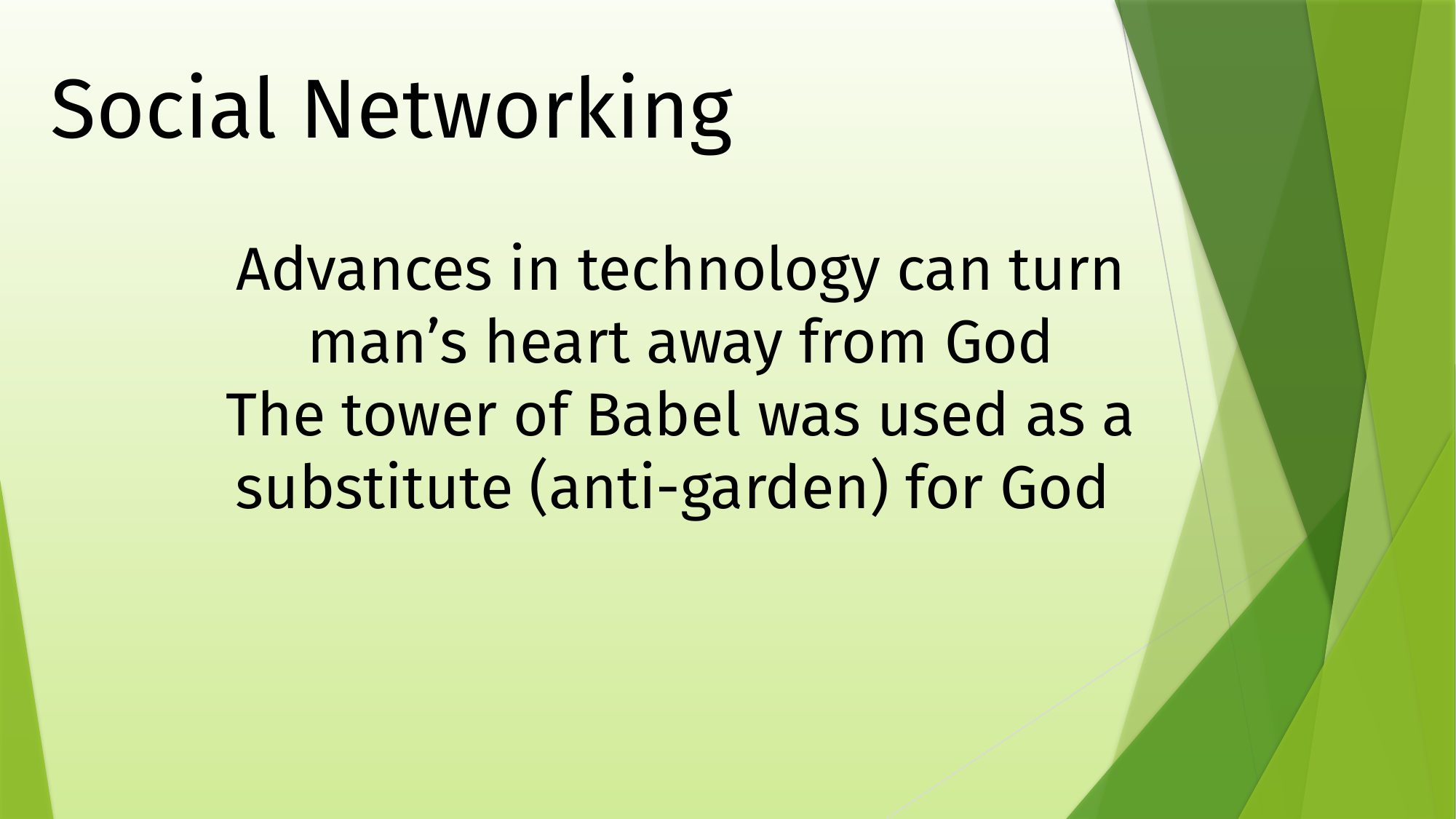

# Social Networking
Advances in technology can turn man’s heart away from God
The tower of Babel was used as a substitute (anti-garden) for God